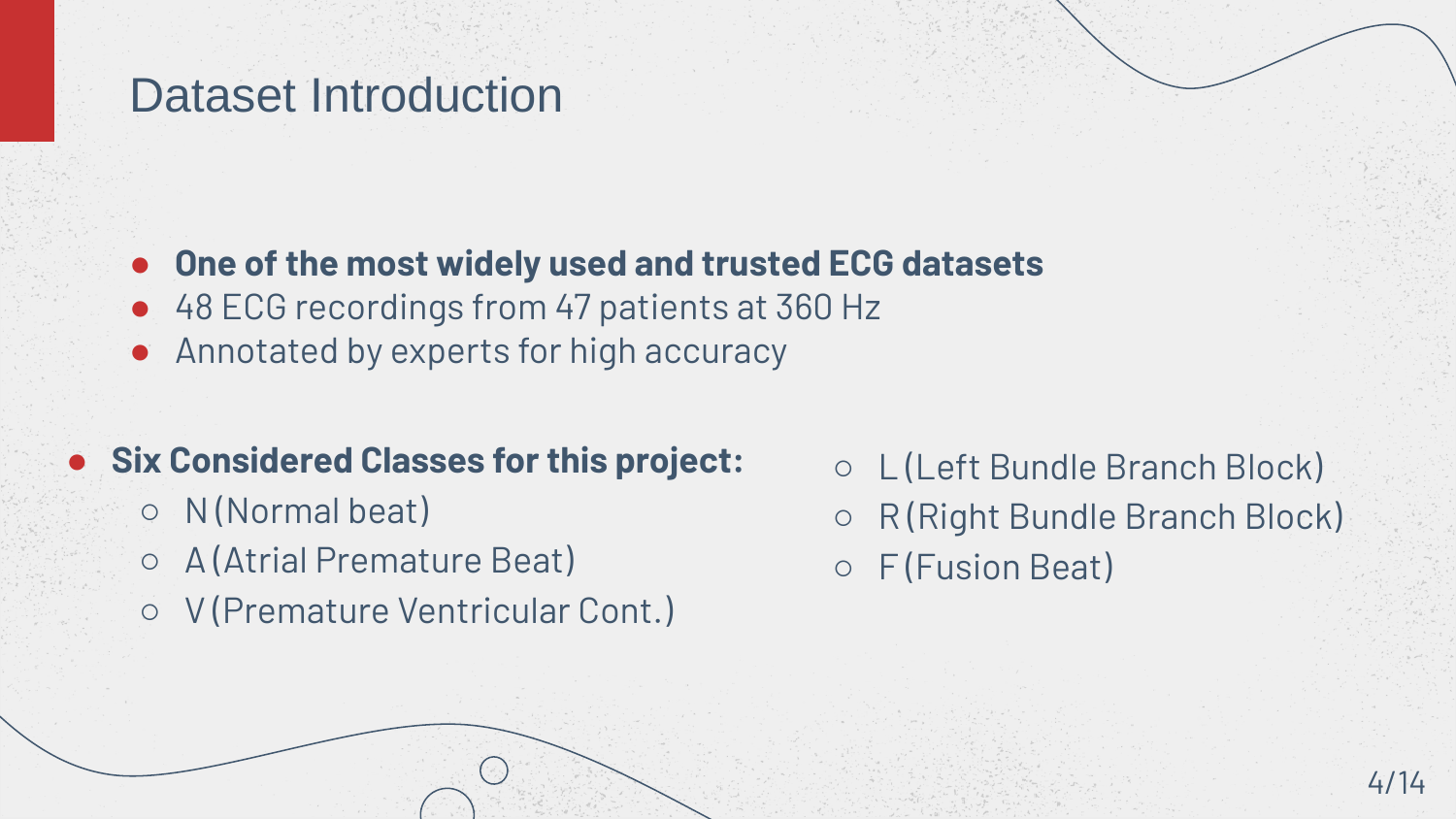

# Dataset Introduction
One of the most widely used and trusted ECG datasets
48 ECG recordings from 47 patients at 360 Hz
Annotated by experts for high accuracy
Six Considered Classes for this project:
N (Normal beat)
A (Atrial Premature Beat)
V (Premature Ventricular Cont.)
L (Left Bundle Branch Block)
R (Right Bundle Branch Block)
F (Fusion Beat)
4/14